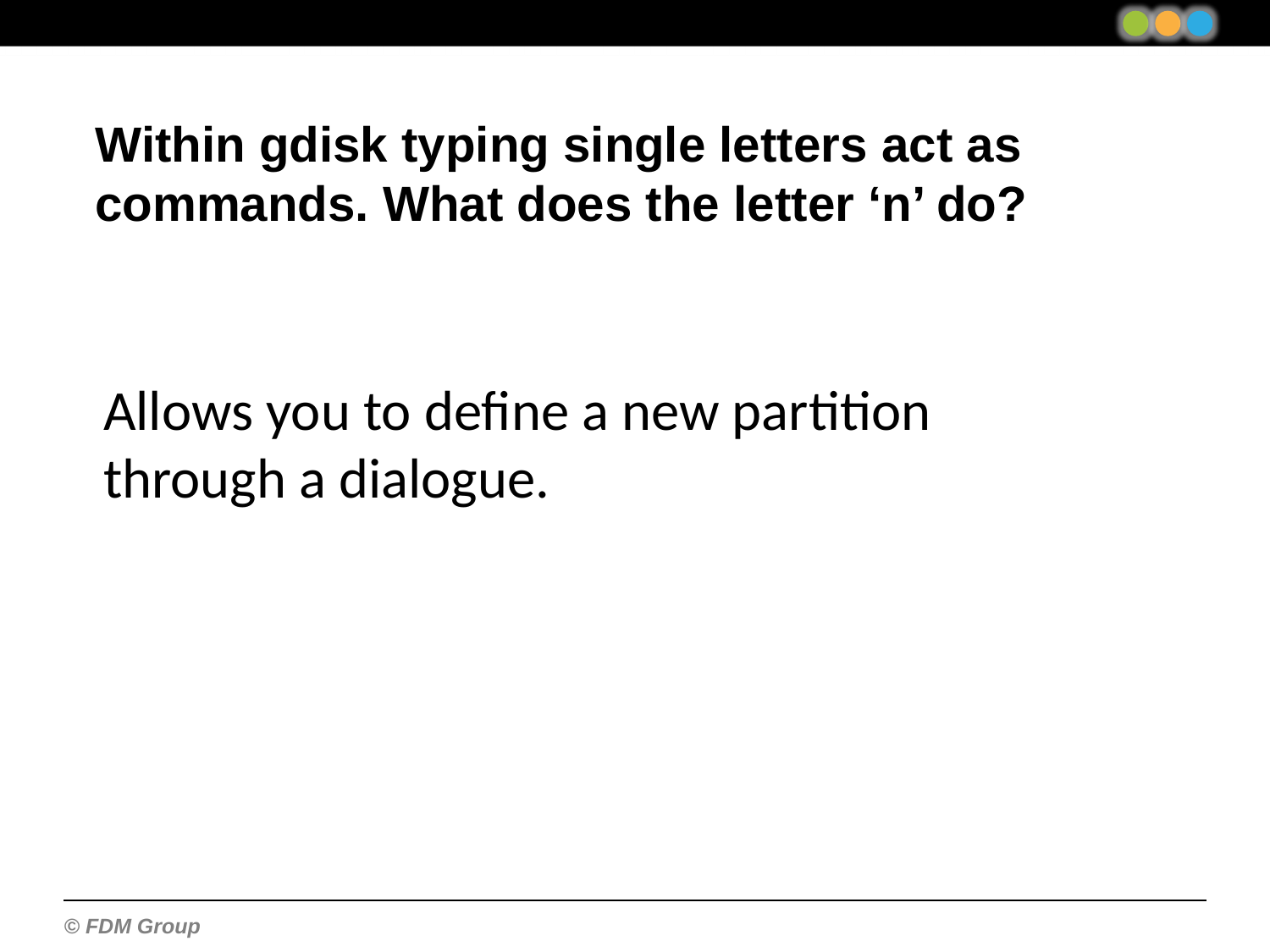

Within gdisk typing single letters act as commands. What does the letter ‘n’ do?
Allows you to define a new partition through a dialogue.